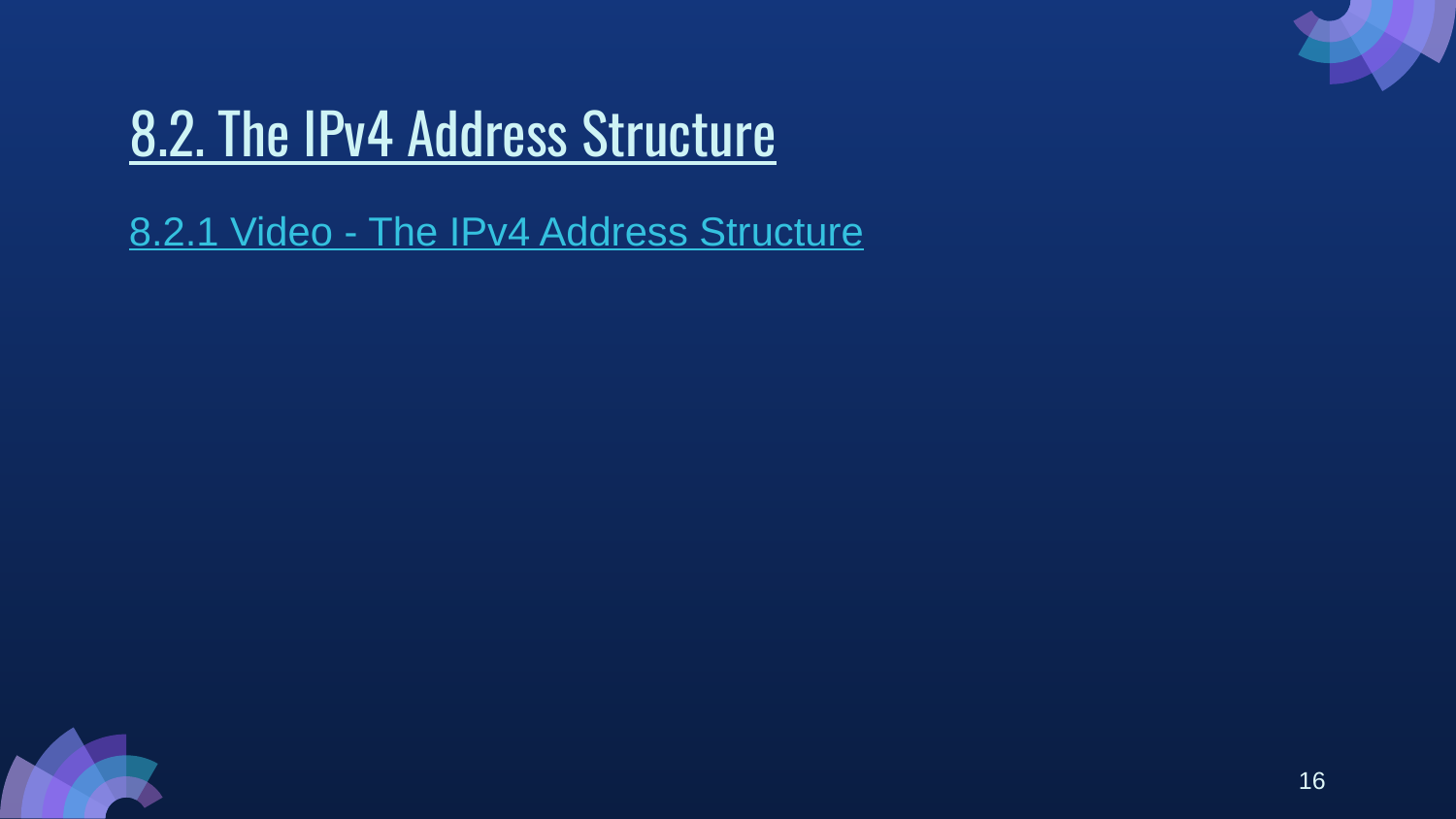

# 8.2. The IPv4 Address Structure
8.2.1 Video - The IPv4 Address Structure
16